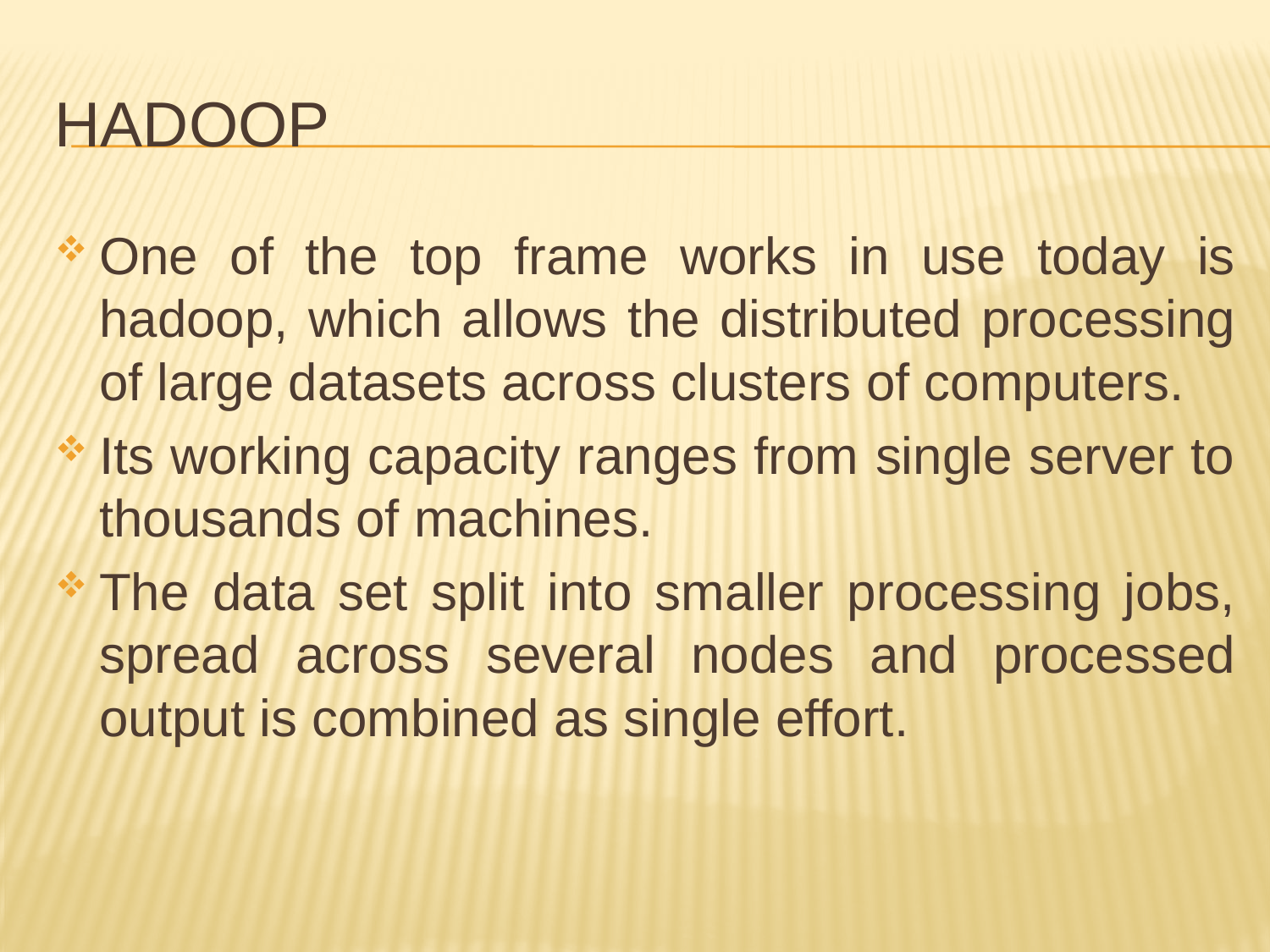

# Hadoop
One of the top frame works in use today is hadoop, which allows the distributed processing of large datasets across clusters of computers.
Its working capacity ranges from single server to thousands of machines.
The data set split into smaller processing jobs, spread across several nodes and processed output is combined as single effort.